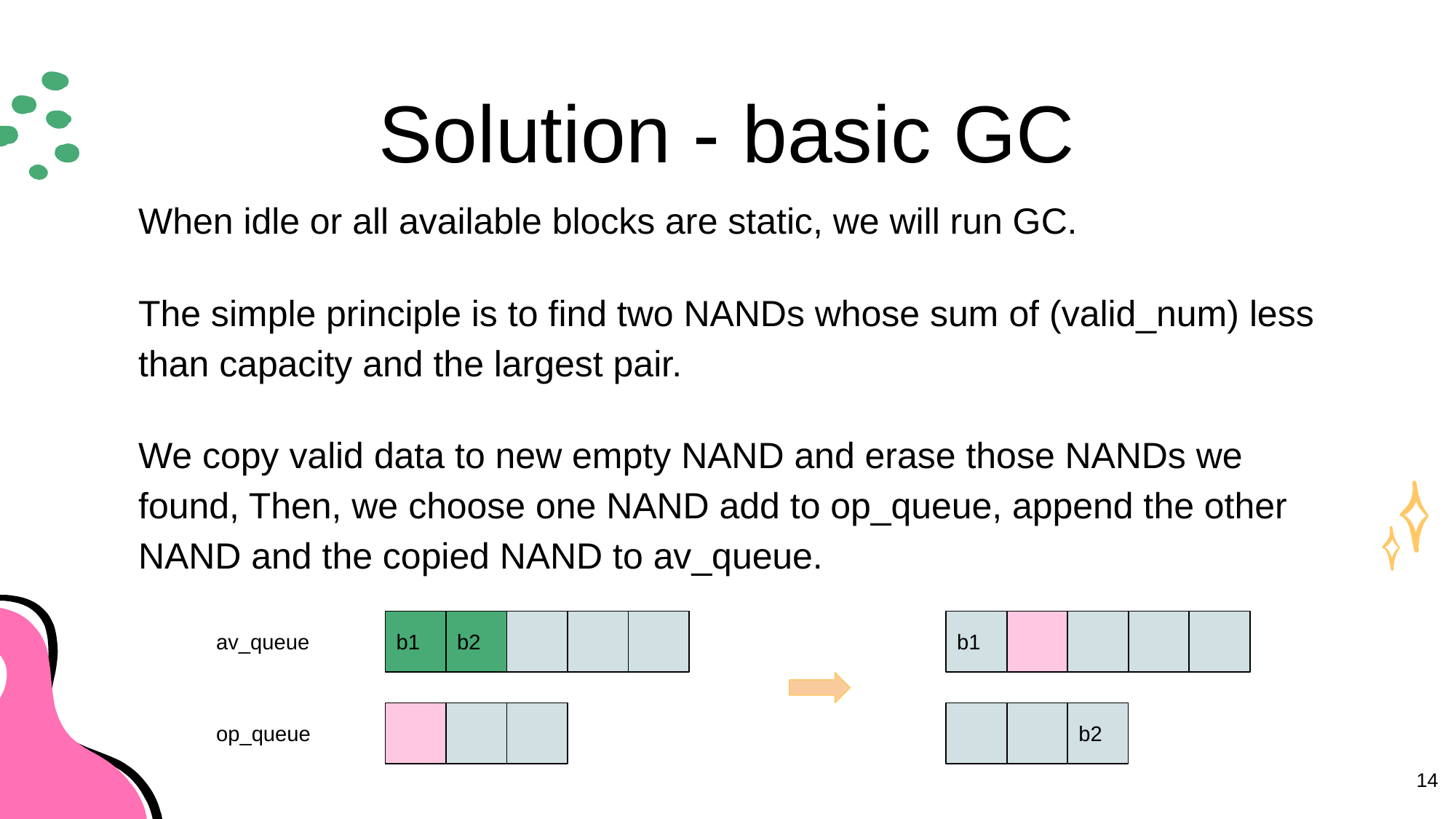

# Solution - basic GC
When idle or all available blocks are static, we will run GC.

The simple principle is to find two NANDs whose sum of (valid_num) less than capacity and the largest pair.

We copy valid data to new empty NAND and erase those NANDs we found, Then, we choose one NAND add to op_queue, append the other NAND and the copied NAND to av_queue.

b1
b2

av_queue

op_queue
b1

b2
14